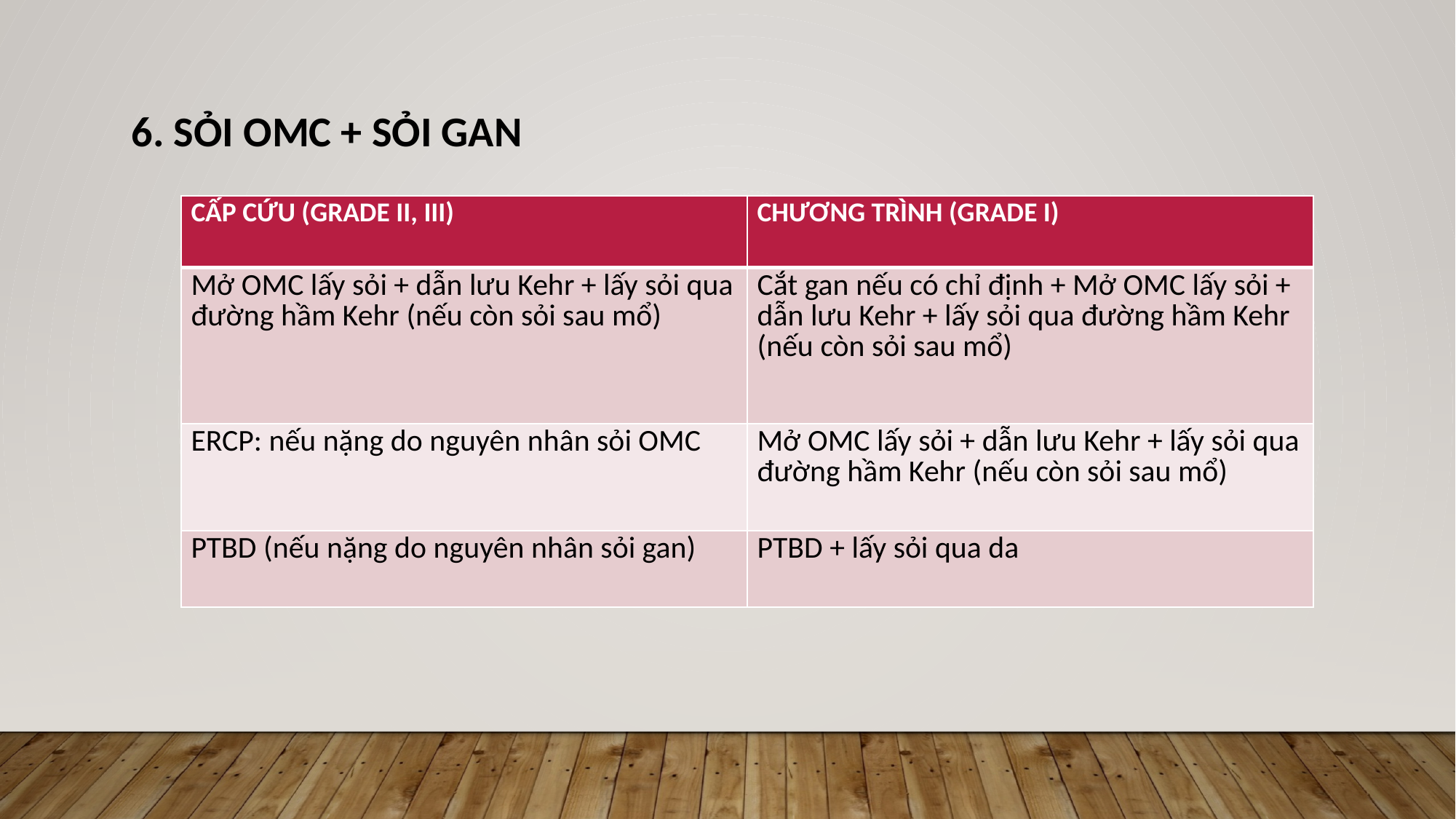

6. SỎI OMC + SỎI GAN
| CẤP CỨU (GRADE II, III) | CHƯƠNG TRÌNH (GRADE I) |
| --- | --- |
| Mở OMC lấy sỏi + dẫn lưu Kehr + lấy sỏi qua đường hầm Kehr (nếu còn sỏi sau mổ) | Cắt gan nếu có chỉ định + Mở OMC lấy sỏi + dẫn lưu Kehr + lấy sỏi qua đường hầm Kehr (nếu còn sỏi sau mổ) |
| ERCP: nếu nặng do nguyên nhân sỏi OMC | Mở OMC lấy sỏi + dẫn lưu Kehr + lấy sỏi qua đường hầm Kehr (nếu còn sỏi sau mổ) |
| PTBD (nếu nặng do nguyên nhân sỏi gan) | PTBD + lấy sỏi qua da |